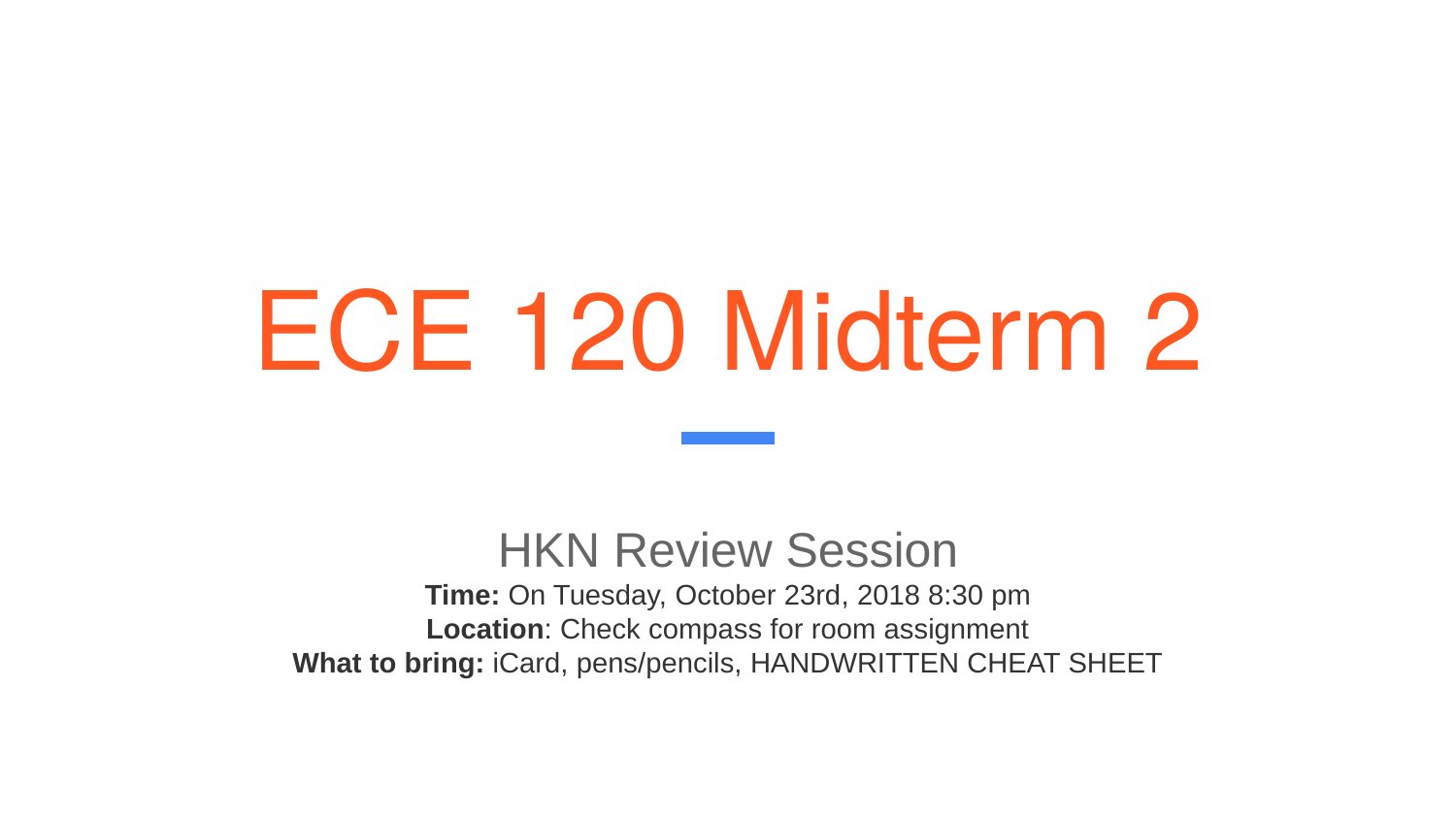

# ECE 120 Midterm 2
HKN Review Session
Time: On Tuesday, October 23rd, 2018 8:30 pm
Location: Check compass for room assignment
What to bring: iCard, pens/pencils, HANDWRITTEN CHEAT SHEET